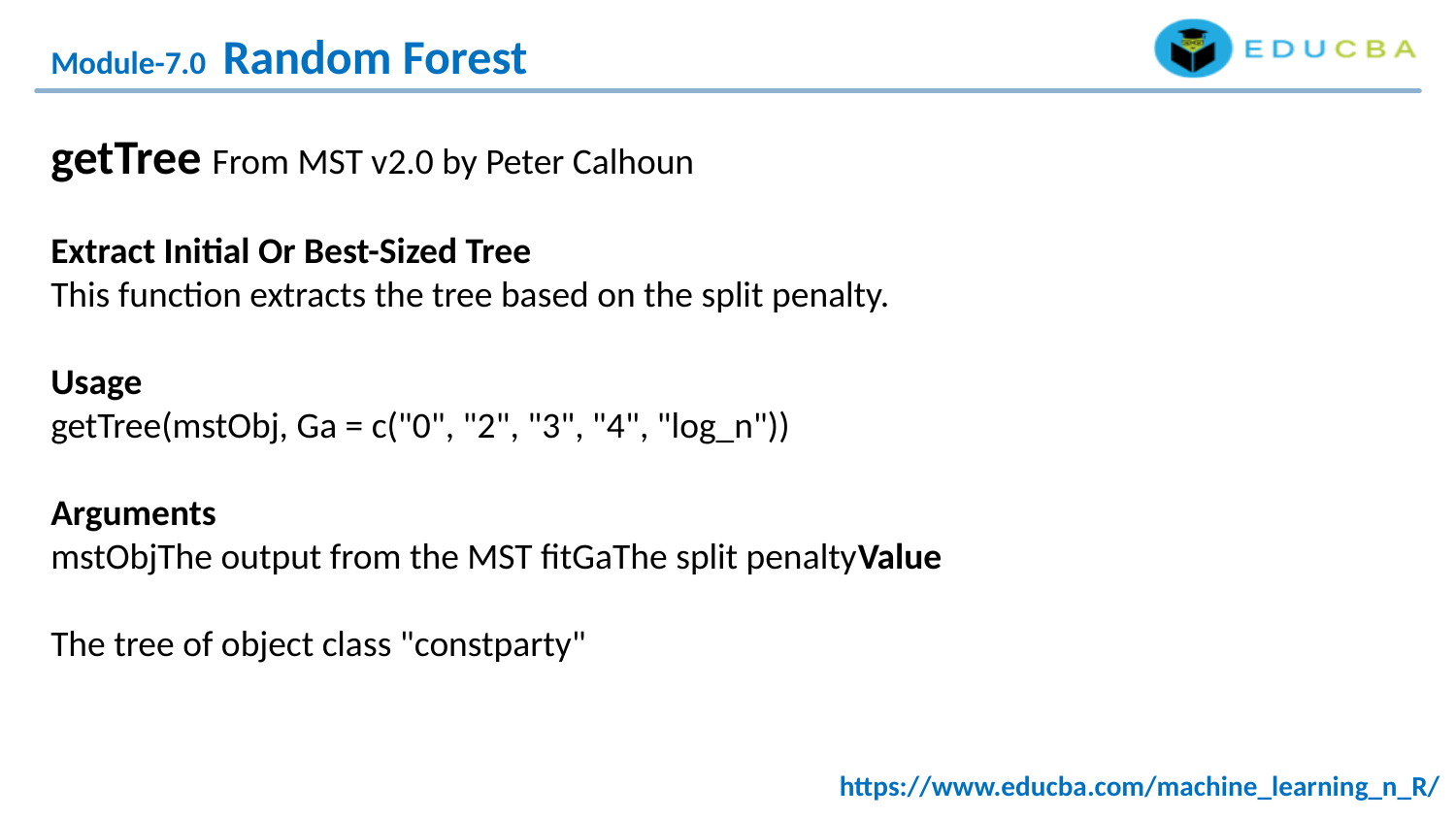

Module-7.0  Random Forest
getTree From MST v2.0 by Peter Calhoun

Extract Initial Or Best-Sized Tree
This function extracts the tree based on the split penalty.

Usage
getTree(mstObj, Ga = c("0", "2", "3", "4", "log_n"))

Arguments
mstObjThe output from the MST fitGaThe split penaltyValue

The tree of object class "constparty"

https://www.educba.com/machine_learning_n_R/